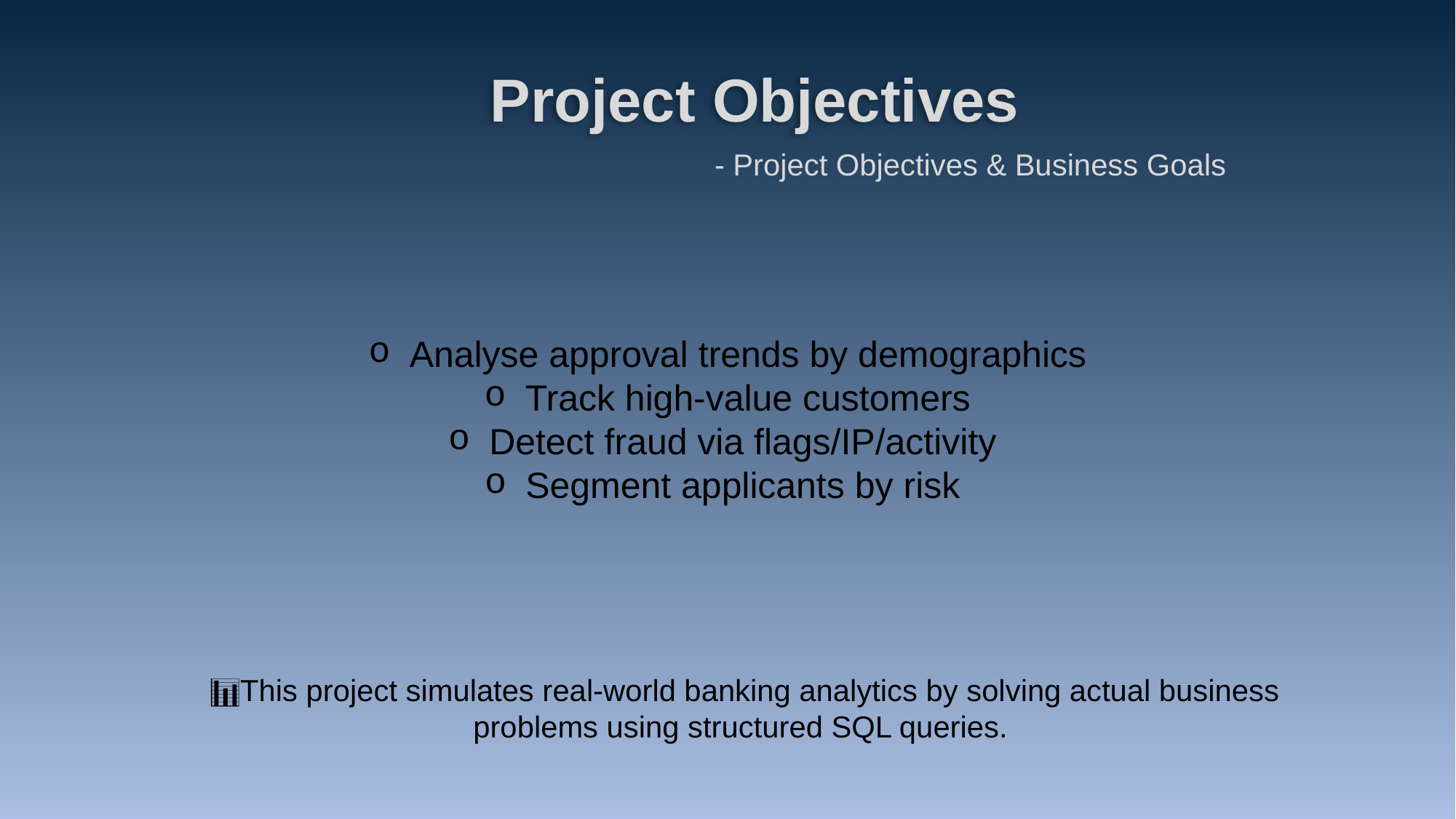

Project Objectives
- Project Objectives & Business Goals
Analyse approval trends by demographics
Track high-value customers
Detect fraud via flags/IP/activity
Segment applicants by risk
📊This project simulates real-world banking analytics by solving actual business problems using structured SQL queries.